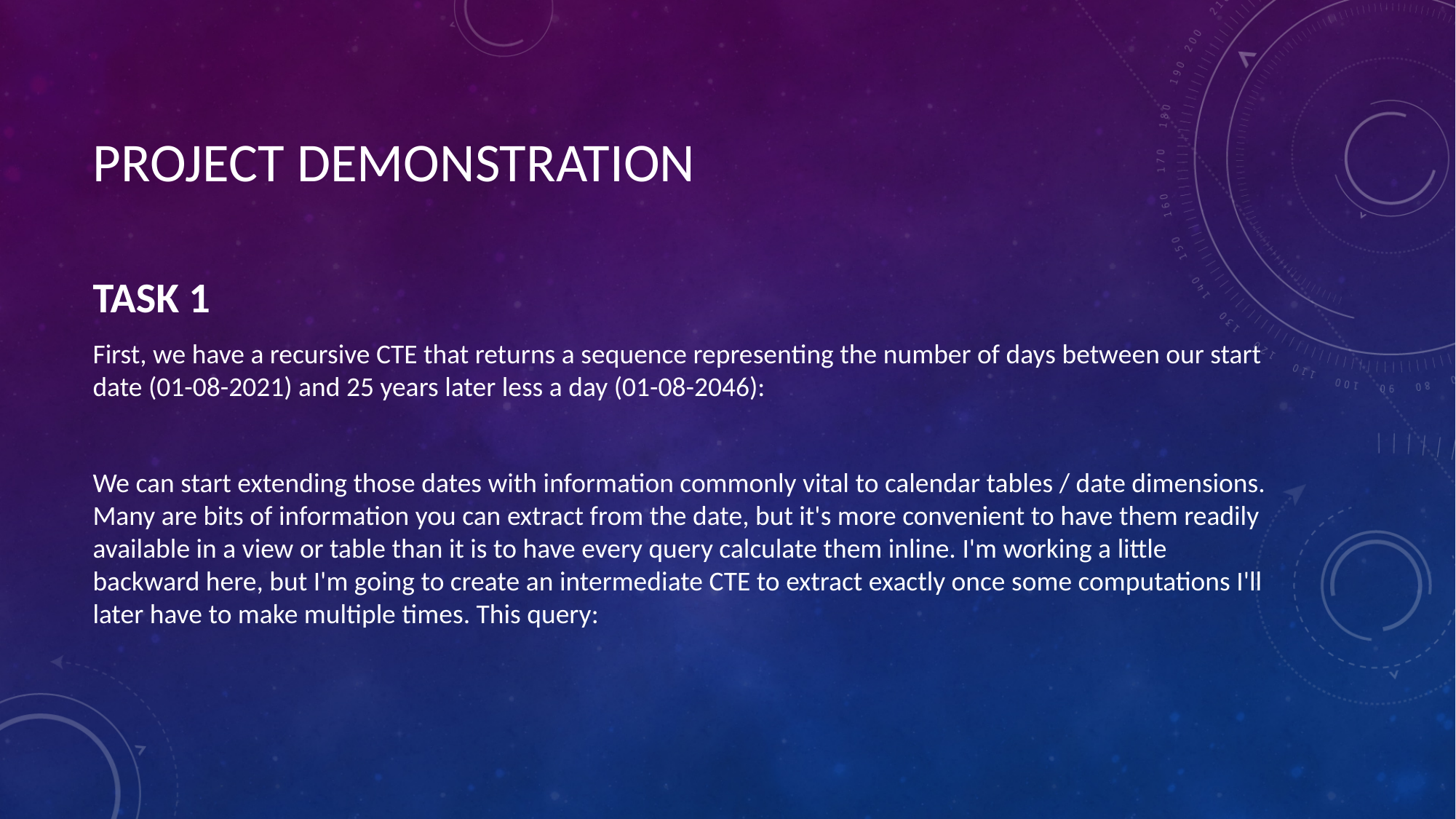

# PROJECT DEMONSTRATION
TASK 1
First, we have a recursive CTE that returns a sequence representing the number of days between our start date (01-08-2021) and 25 years later less a day (01-08-2046):

We can start extending those dates with information commonly vital to calendar tables / date dimensions. Many are bits of information you can extract from the date, but it's more convenient to have them readily available in a view or table than it is to have every query calculate them inline. I'm working a little backward here, but I'm going to create an intermediate CTE to extract exactly once some computations I'll later have to make multiple times. This query: